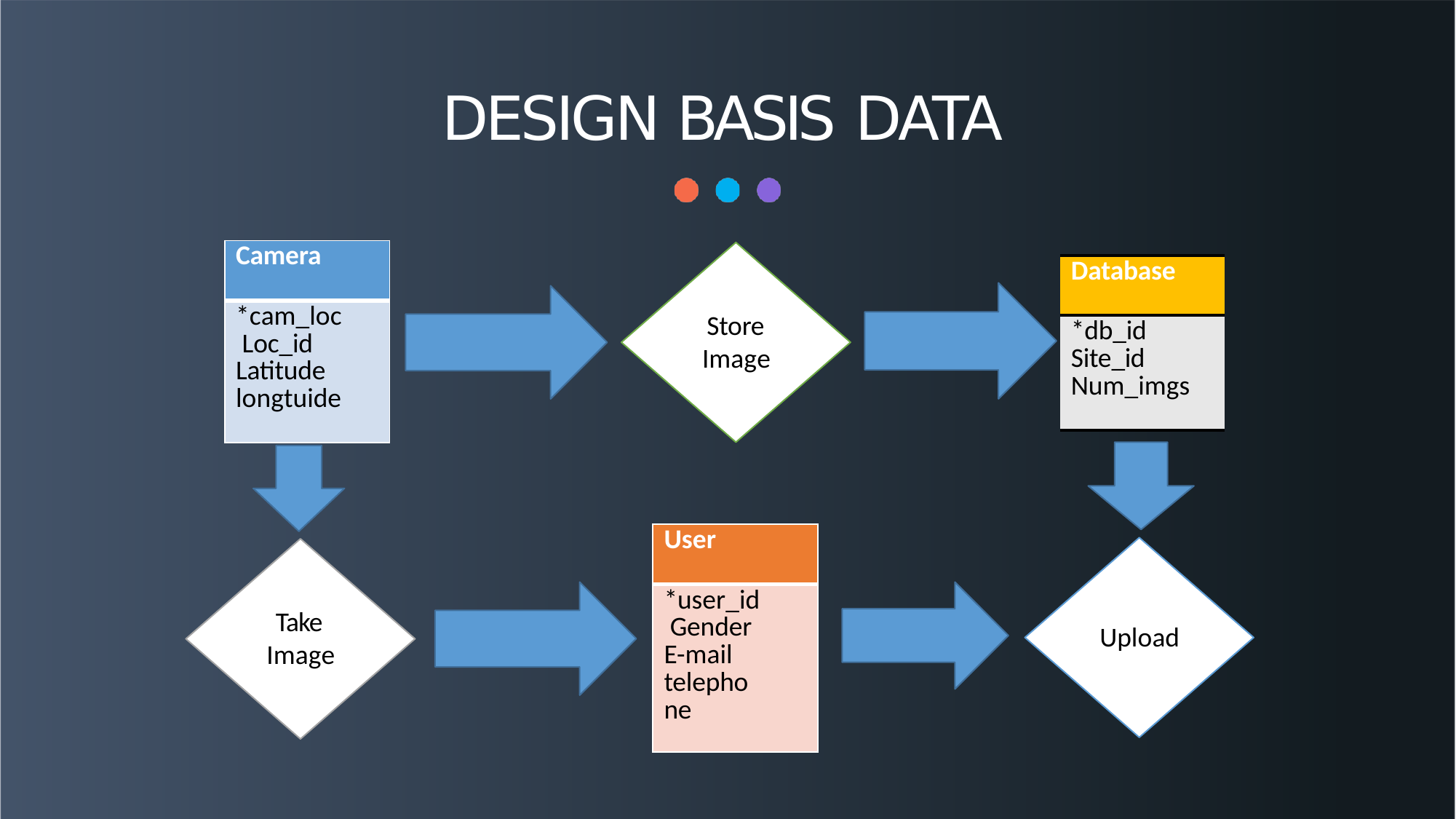

# DESIGN BASIS DATA

| Camera |
| --- |
| \*cam\_loc Loc\_id Latitude longtuide |

| Database |
| --- |
| \*db\_id Site\_id Num\_imgs |

Store
Image

| User |
| --- |
| \*user\_id Gender E-mail telephone |

Take
Image
Upload